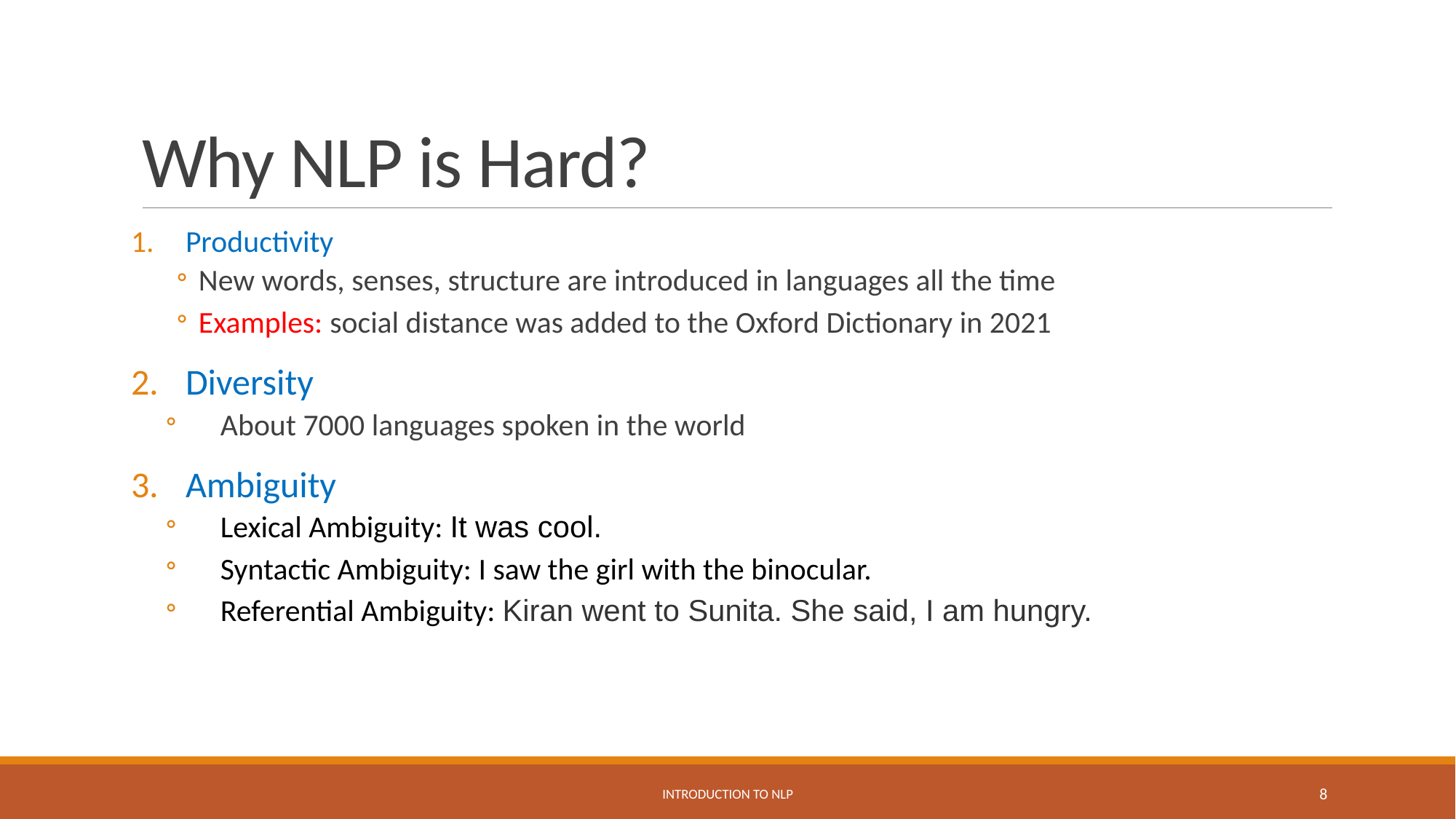

# Why NLP is Hard?
Productivity
New words, senses, structure are introduced in languages all the time
Examples: social distance was added to the Oxford Dictionary in 2021
Diversity
About 7000 languages spoken in the world
Ambiguity
Lexical Ambiguity: It was cool.
Syntactic Ambiguity: I saw the girl with the binocular.
Referential Ambiguity: Kiran went to Sunita. She said, I am hungry.
Introduction to NLP
8